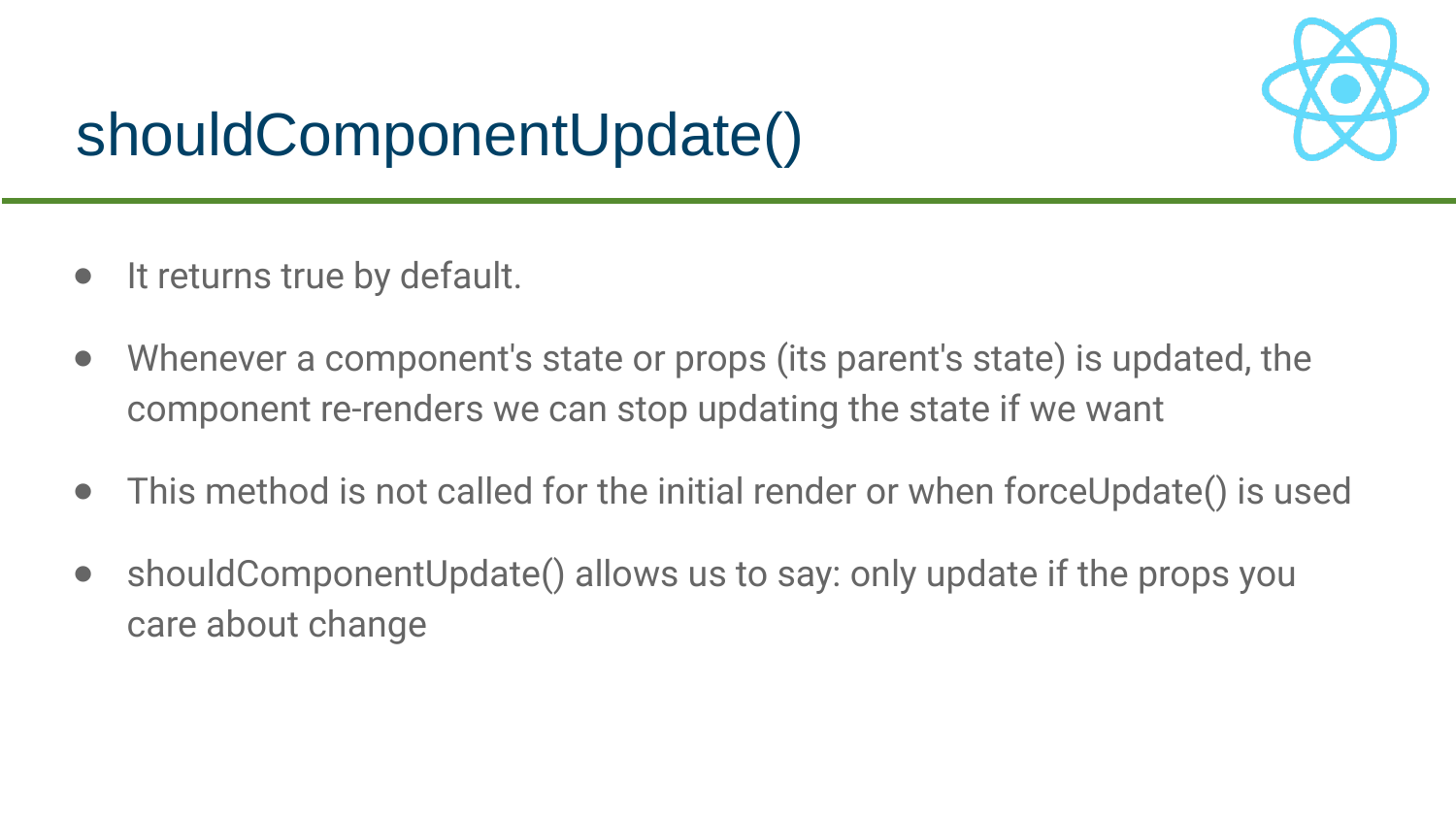

# shouldComponentUpdate()
It returns true by default.
Whenever a component's state or props (its parent's state) is updated, the component re-renders we can stop updating the state if we want
This method is not called for the initial render or when forceUpdate() is used
shouldComponentUpdate() allows us to say: only update if the props you care about change